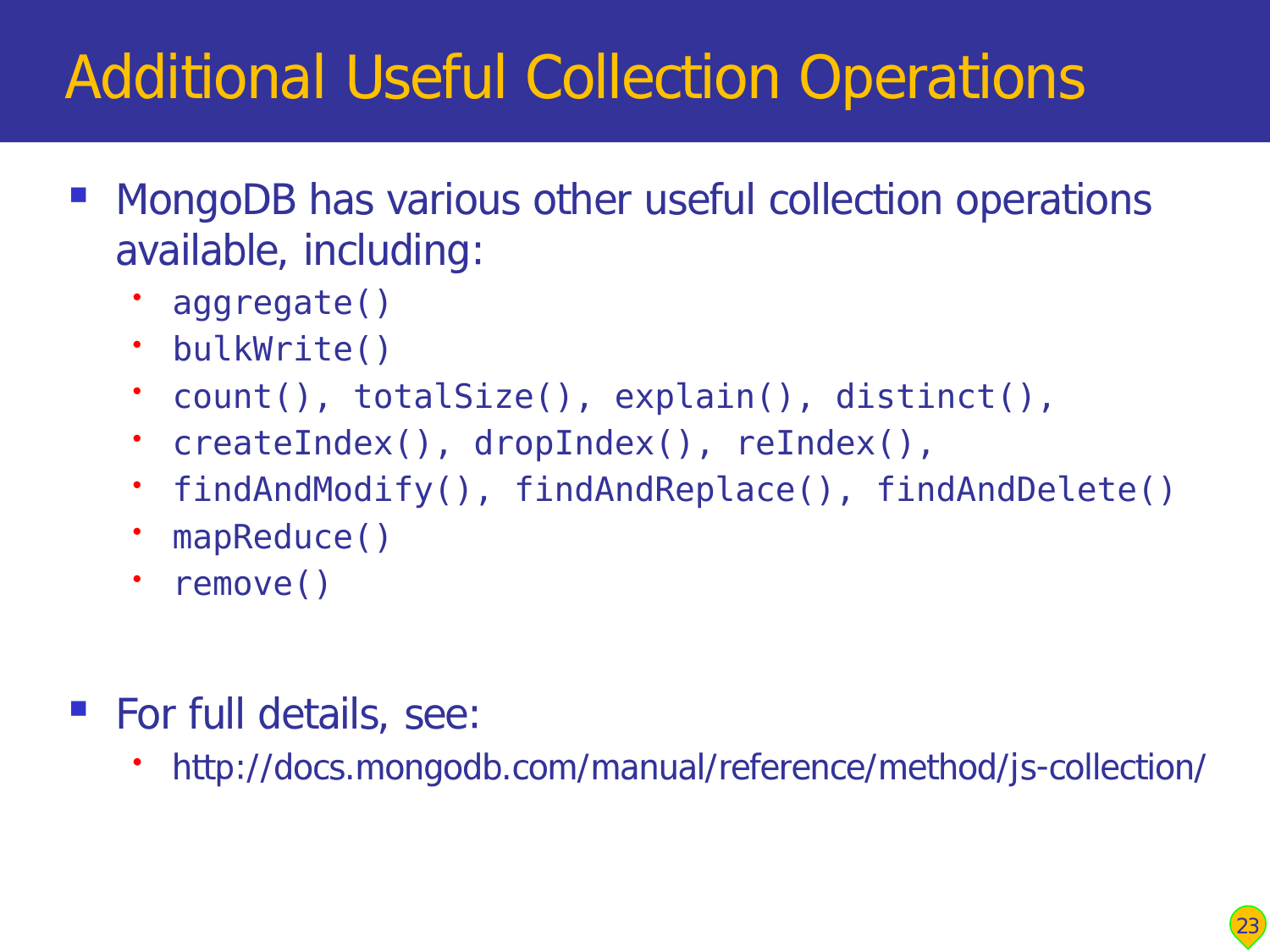

# Additional Useful Collection Operations
MongoDB has various other useful collection operations available, including:
aggregate()
bulkWrite()
count(), totalSize(), explain(), distinct(),
createIndex(), dropIndex(), reIndex(),
findAndModify(), findAndReplace(), findAndDelete()
mapReduce()
remove()

For full details, see:
http://docs.mongodb.com/manual/reference/method/js-collection/
23